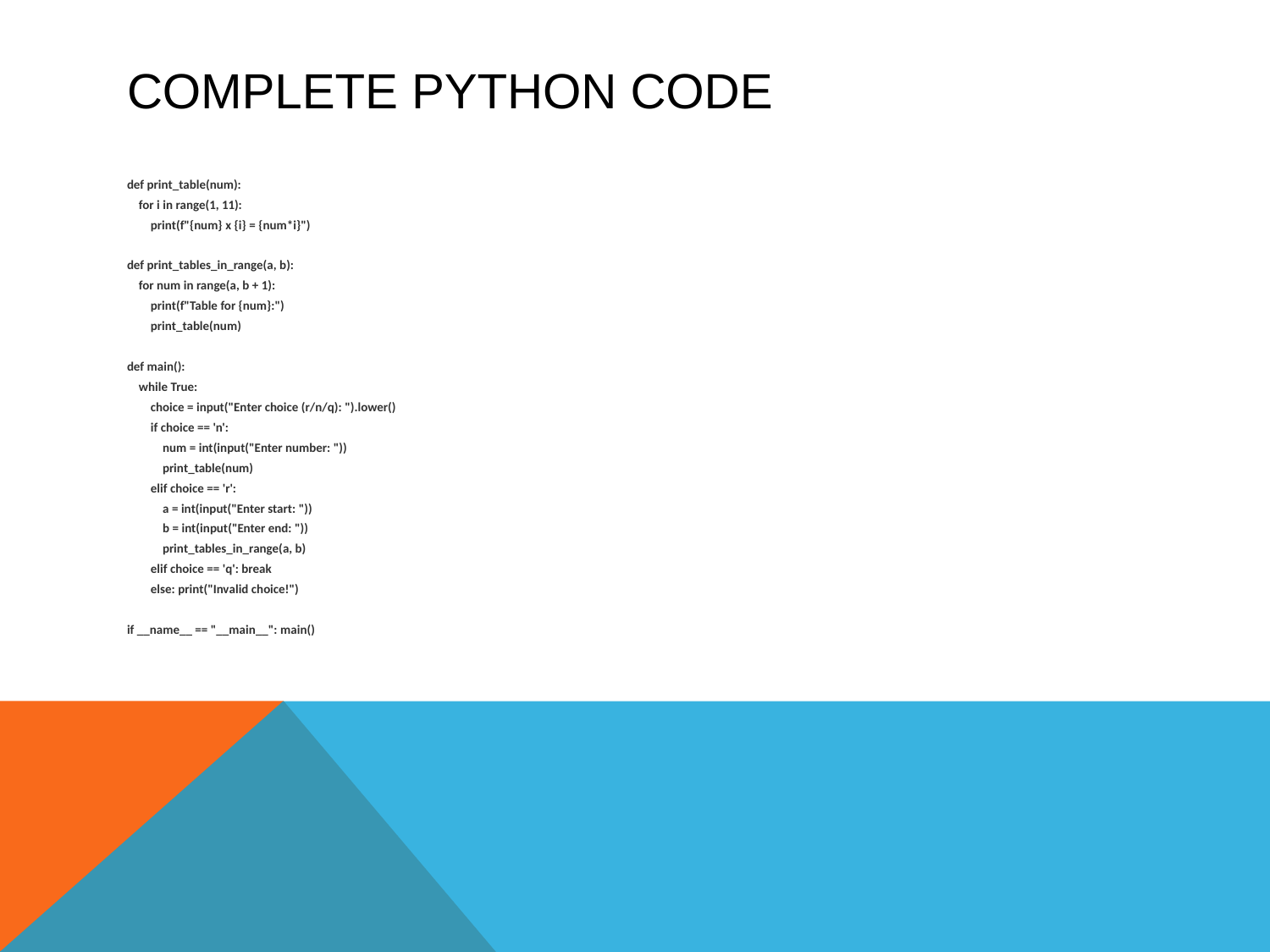

# Complete Python Code

def print_table(num):
    for i in range(1, 11):
        print(f"{num} x {i} = {num*i}")

def print_tables_in_range(a, b):
    for num in range(a, b + 1):
        print(f"Table for {num}:")
        print_table(num)

def main():
    while True:
        choice = input("Enter choice (r/n/q): ").lower()
        if choice == 'n':
            num = int(input("Enter number: "))
            print_table(num)
        elif choice == 'r':
            a = int(input("Enter start: "))
            b = int(input("Enter end: "))
            print_tables_in_range(a, b)
        elif choice == 'q': break
        else: print("Invalid choice!")

if __name__ == "__main__": main()